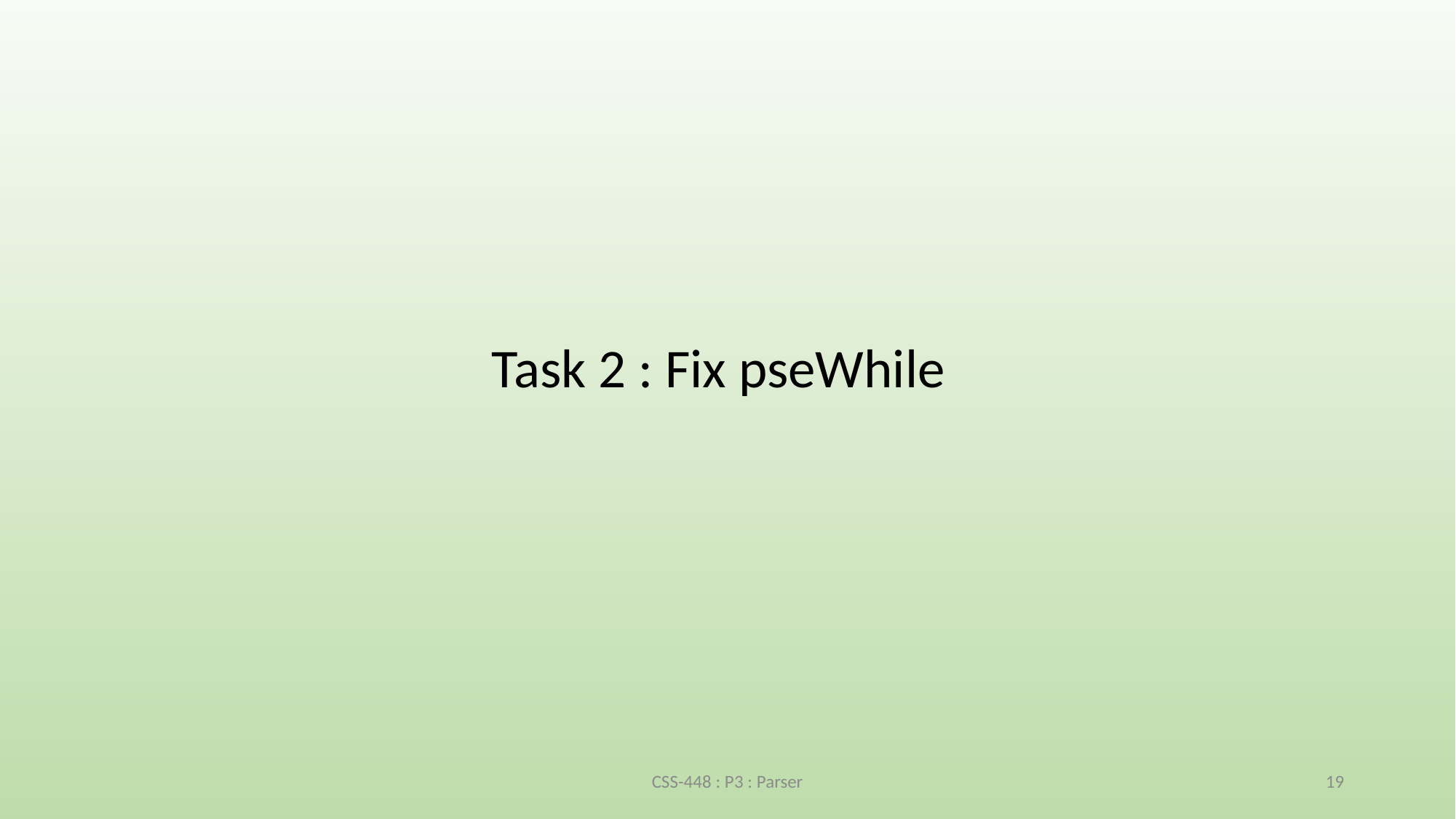

Task 2 : Fix pseWhile
CSS-448 : P3 : Parser
19